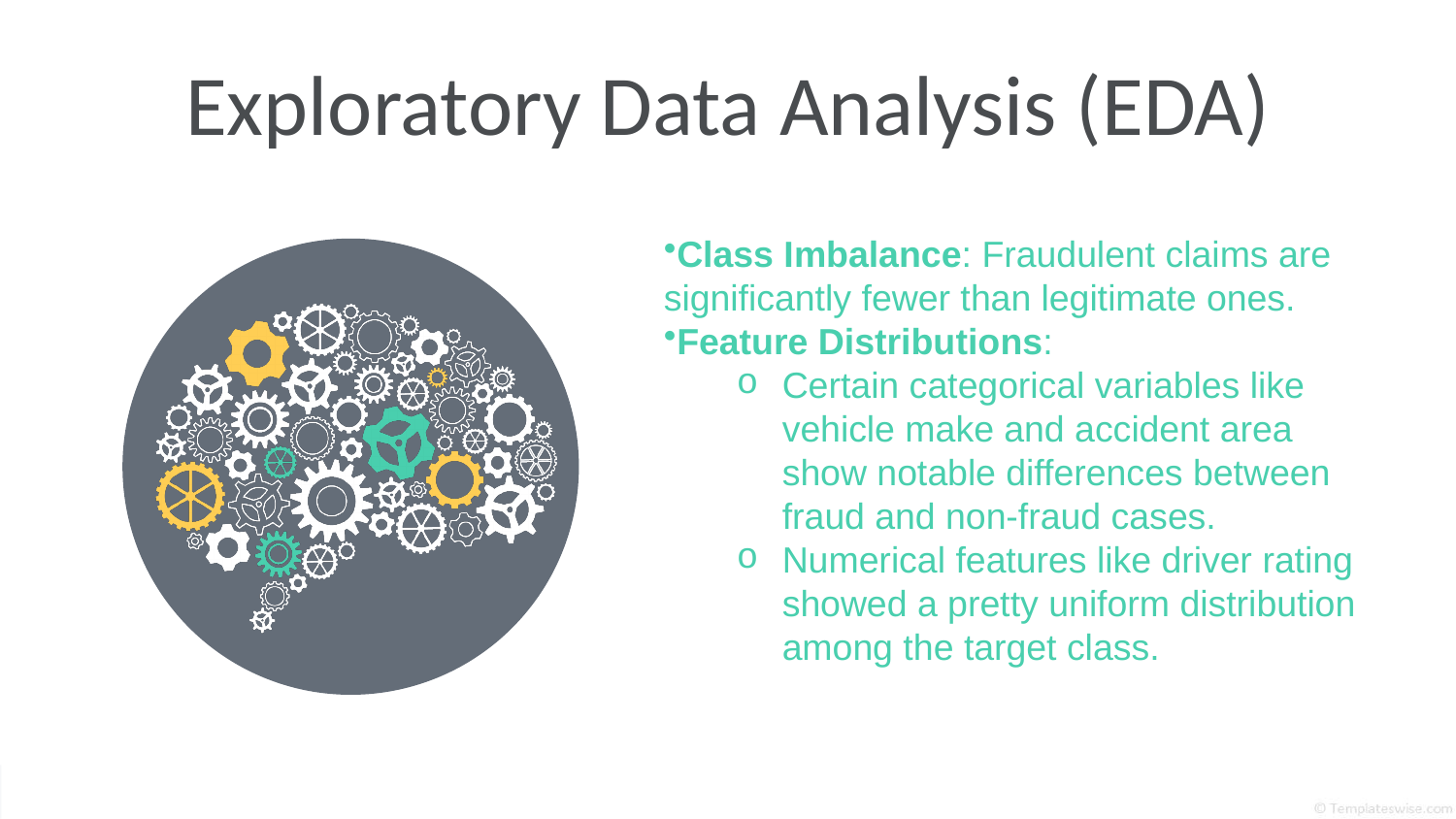

# Exploratory Data Analysis (EDA)
Class Imbalance: Fraudulent claims are significantly fewer than legitimate ones.
Feature Distributions:
Certain categorical variables like vehicle make and accident area show notable differences between fraud and non-fraud cases.
Numerical features like driver rating showed a pretty uniform distribution among the target class.